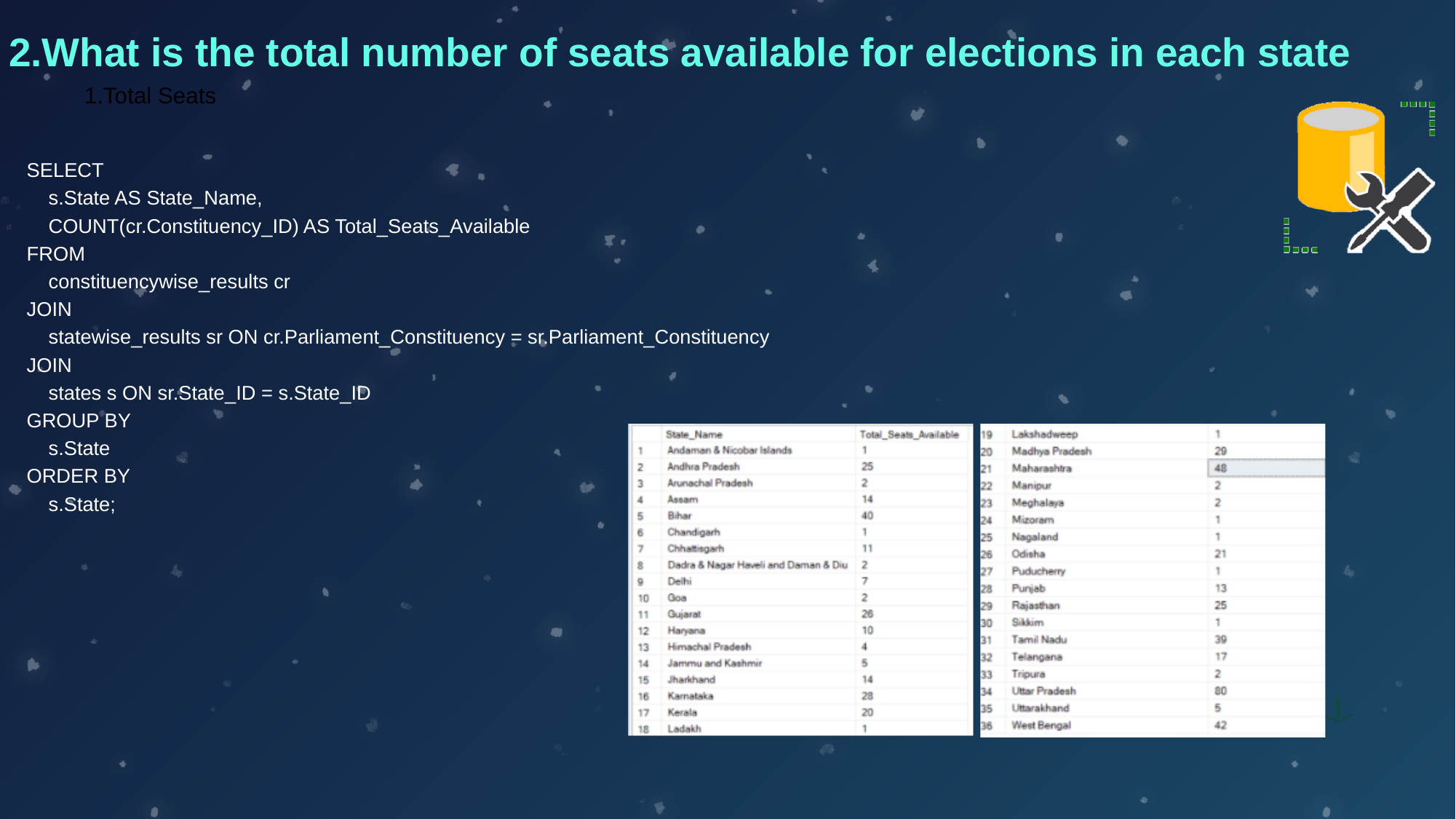

2.What is the total number of seats available for elections in each state

1.Total Seats

SELECT
    s.State AS State_Name,
    COUNT(cr.Constituency_ID) AS Total_Seats_Available
FROM
    constituencywise_results cr
JOIN
    statewise_results sr ON cr.Parliament_Constituency = sr.Parliament_Constituency
JOIN
    states s ON sr.State_ID = s.State_ID
GROUP BY
    s.State
ORDER BY
    s.State;